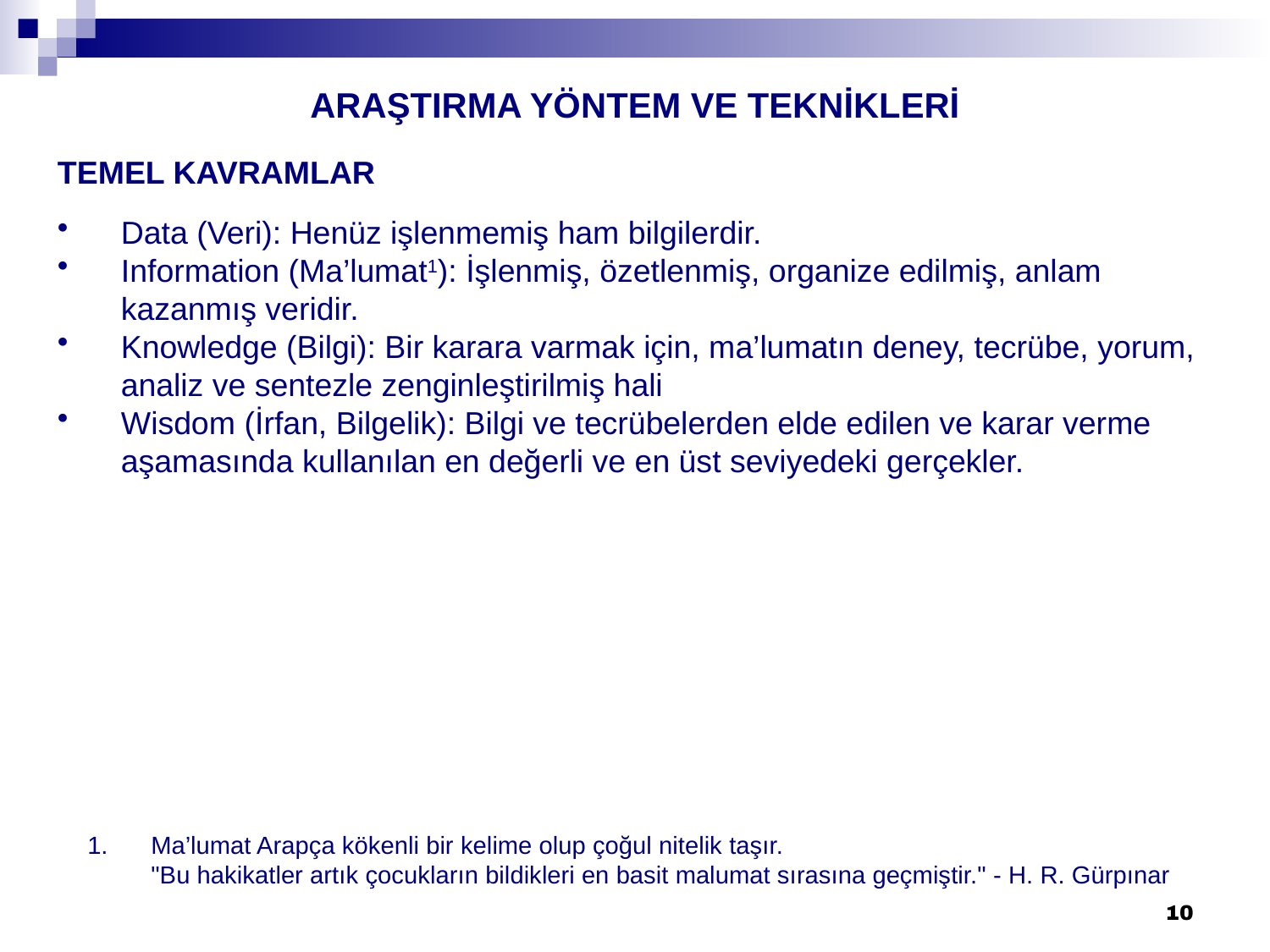

ARAŞTIRMA YÖNTEM VE TEKNİKLERİ
TEMEL KAVRAMLAR
Data (Veri): Henüz işlenmemiş ham bilgilerdir.
Information (Ma’lumat1): İşlenmiş, özetlenmiş, organize edilmiş, anlam kazanmış veridir.
Knowledge (Bilgi): Bir karara varmak için, ma’lumatın deney, tecrübe, yorum, analiz ve sentezle zenginleştirilmiş hali
Wisdom (İrfan, Bilgelik): Bilgi ve tecrübelerden elde edilen ve karar verme aşamasında kullanılan en değerli ve en üst seviyedeki gerçekler.
Ma’lumat Arapça kökenli bir kelime olup çoğul nitelik taşır.
"Bu hakikatler artık çocukların bildikleri en basit malumat sırasına geçmiştir." - H. R. Gürpınar
10